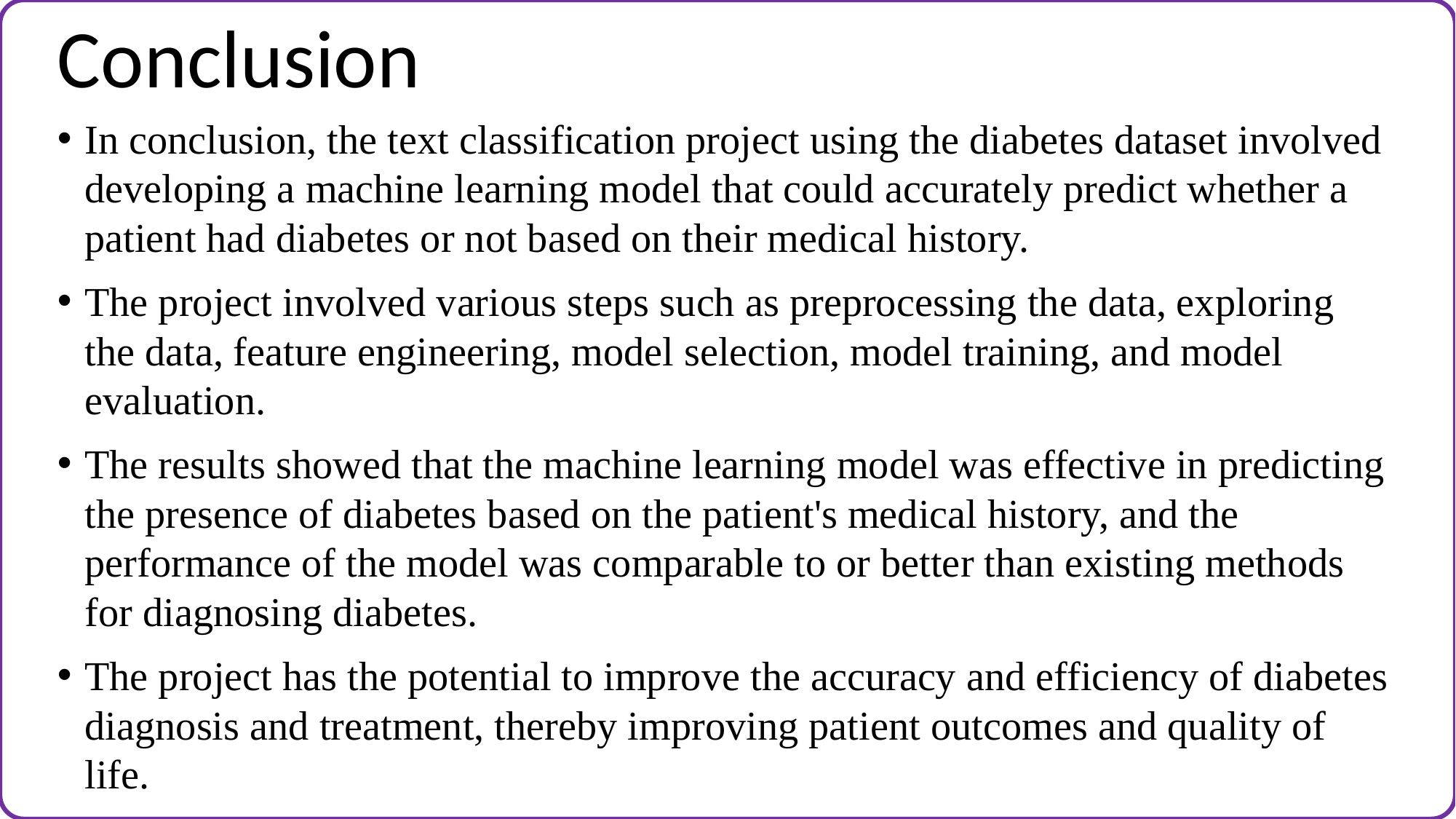

# Conclusion
In conclusion, the text classification project using the diabetes dataset involved developing a machine learning model that could accurately predict whether a patient had diabetes or not based on their medical history.
The project involved various steps such as preprocessing the data, exploring the data, feature engineering, model selection, model training, and model evaluation.
The results showed that the machine learning model was effective in predicting the presence of diabetes based on the patient's medical history, and the performance of the model was comparable to or better than existing methods for diagnosing diabetes.
The project has the potential to improve the accuracy and efficiency of diabetes diagnosis and treatment, thereby improving patient outcomes and quality of life.